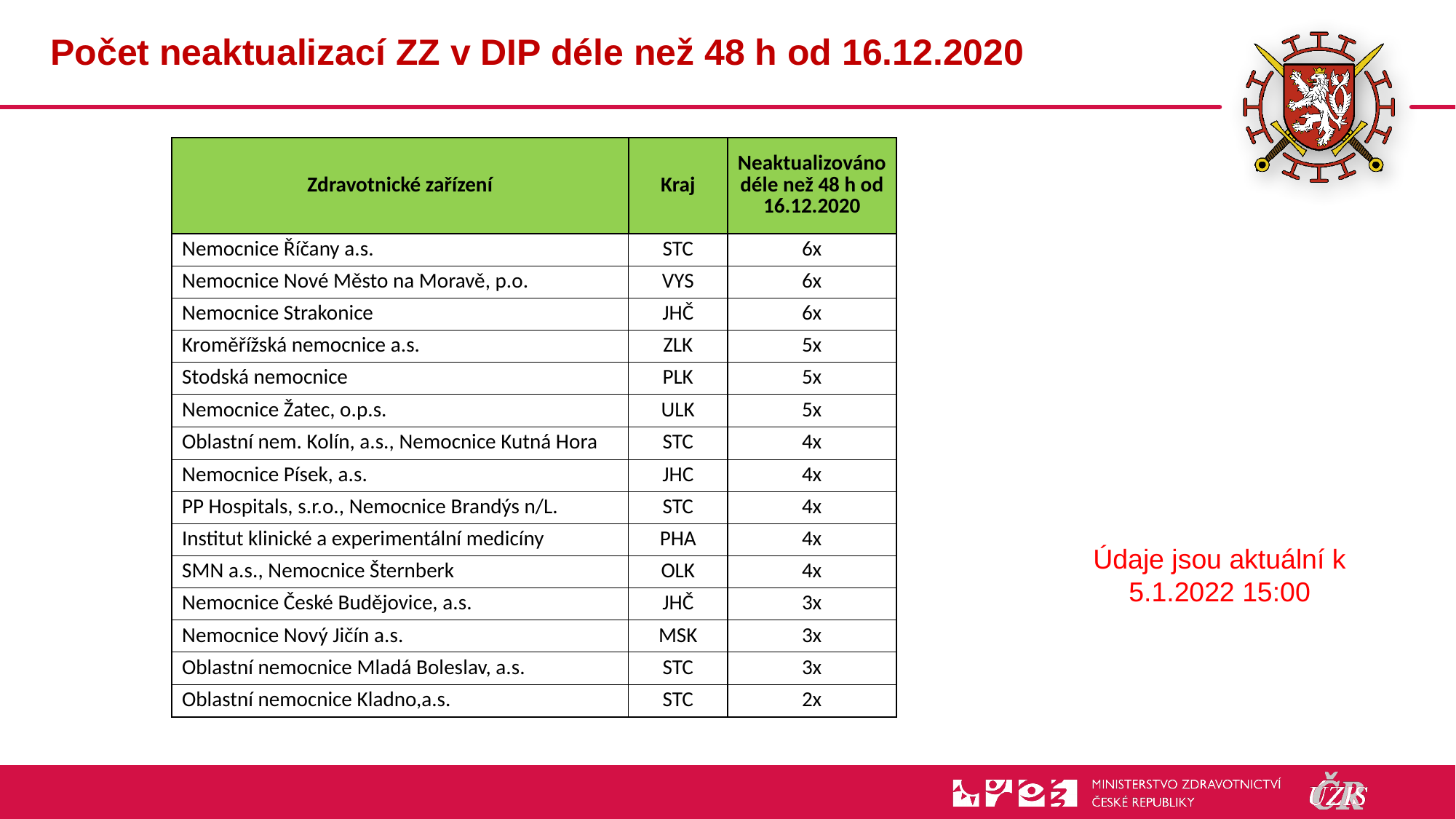

# Počet neaktualizací ZZ v DIP déle než 48 h od 16.12.2020
| Zdravotnické zařízení | Kraj | Neaktualizováno déle než 48 h od 16.12.2020 |
| --- | --- | --- |
| Nemocnice Říčany a.s. | STC | 6x |
| Nemocnice Nové Město na Moravě, p.o. | VYS | 6x |
| Nemocnice Strakonice | JHČ | 6x |
| Kroměřížská nemocnice a.s. | ZLK | 5x |
| Stodská nemocnice | PLK | 5x |
| Nemocnice Žatec, o.p.s. | ULK | 5x |
| Oblastní nem. Kolín, a.s., Nemocnice Kutná Hora | STC | 4x |
| Nemocnice Písek, a.s. | JHC | 4x |
| PP Hospitals, s.r.o., Nemocnice Brandýs n/L. | STC | 4x |
| Institut klinické a experimentální medicíny | PHA | 4x |
| SMN a.s., Nemocnice Šternberk | OLK | 4x |
| Nemocnice České Budějovice, a.s. | JHČ | 3x |
| Nemocnice Nový Jičín a.s. | MSK | 3x |
| Oblastní nemocnice Mladá Boleslav, a.s. | STC | 3x |
| Oblastní nemocnice Kladno,a.s. | STC | 2x |
Údaje jsou aktuální k 5.1.2022 15:00